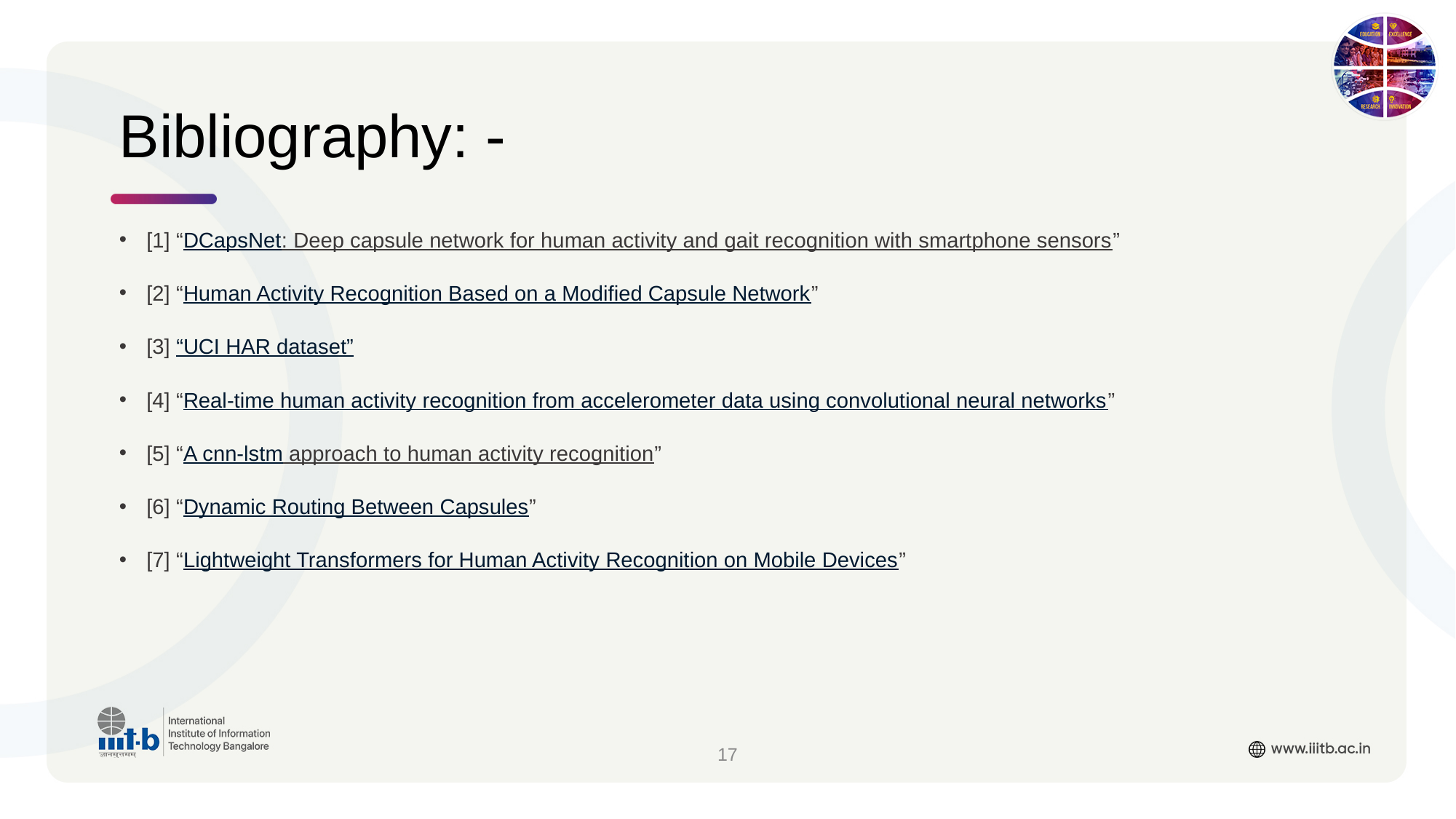

# Bibliography: -
[1] “DCapsNet: Deep capsule network for human activity and gait recognition with smartphone sensors”
[2] “Human Activity Recognition Based on a Modified Capsule Network”
[3] “UCI HAR dataset”
[4] “Real-time human activity recognition from accelerometer data using convolutional neural networks”
[5] “A cnn-lstm approach to human activity recognition”
[6] “Dynamic Routing Between Capsules”
[7] “Lightweight Transformers for Human Activity Recognition on Mobile Devices”

17